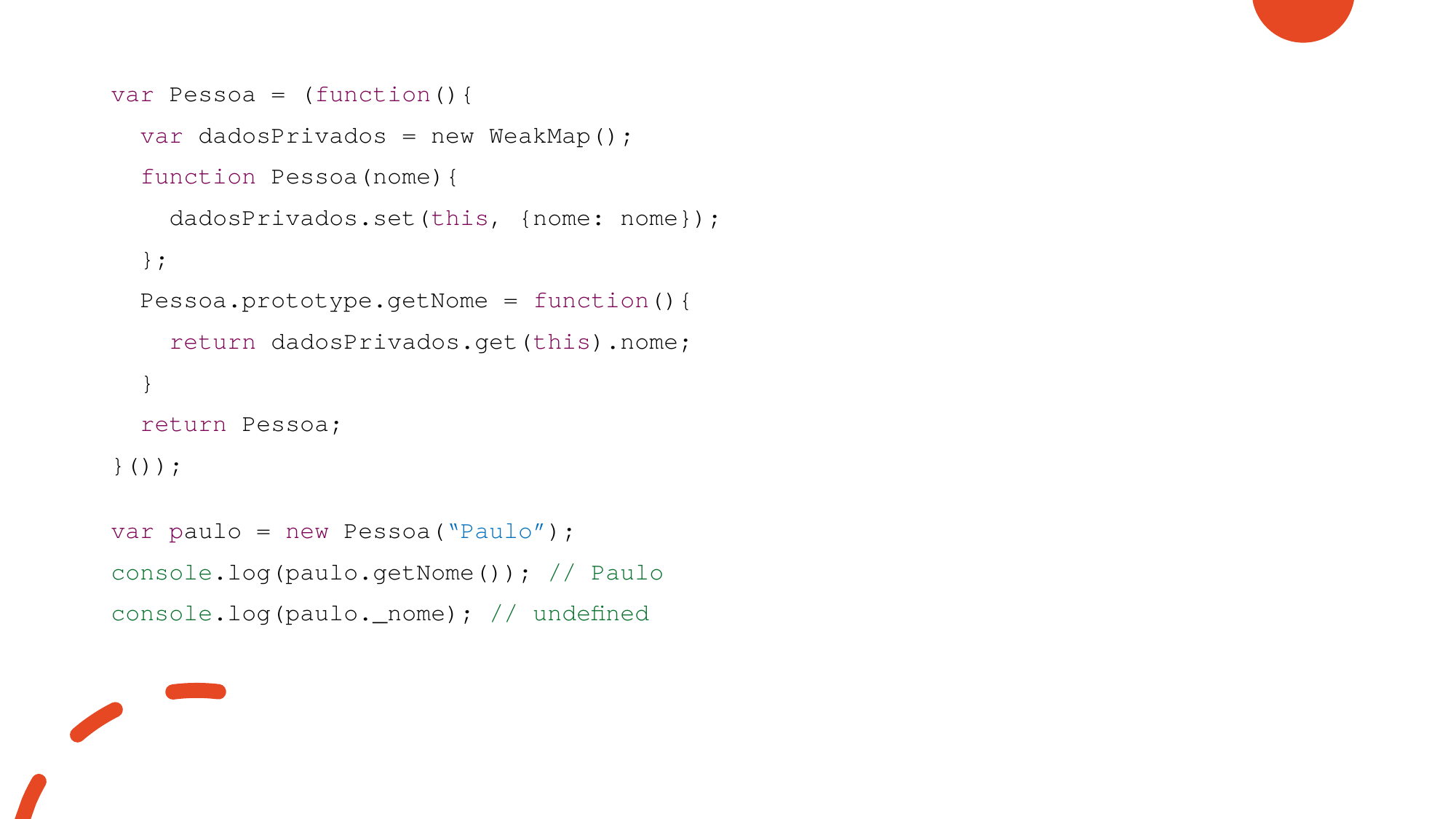

var Pessoa = (function(){
  var dadosPrivados = new WeakMap();
  function Pessoa(nome){
    dadosPrivados.set(this, {nome: nome});
  };
  Pessoa.prototype.getNome = function(){
    return dadosPrivados.get(this).nome;
  }
  return Pessoa;
}());

var paulo = new Pessoa(“Paulo”);
console.log(paulo.getNome()); // Paulo
console.log(paulo._nome); // undefined